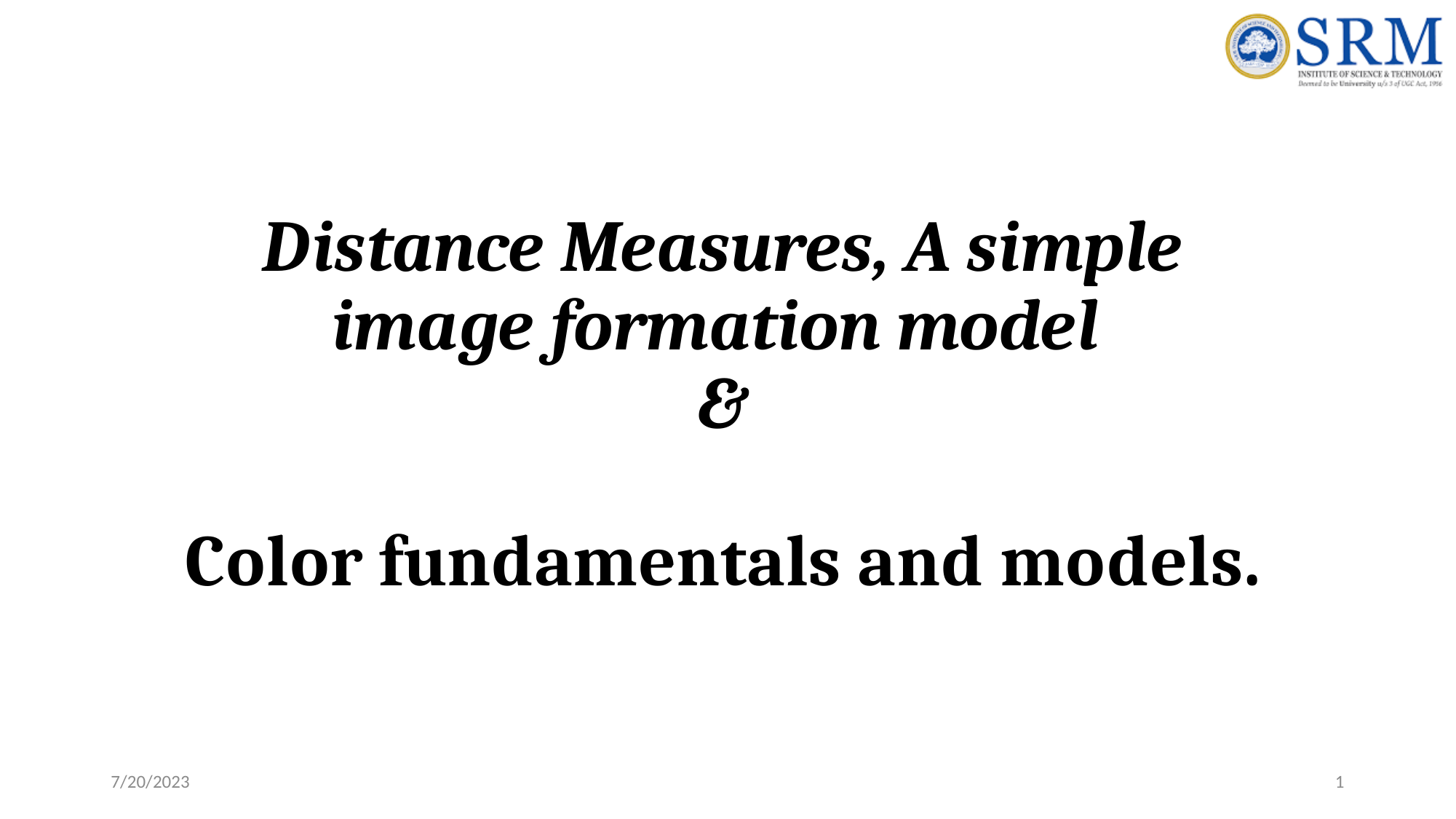

# Distance Measures, A simple image formation model & Color fundamentals and models.
7/20/2023
1